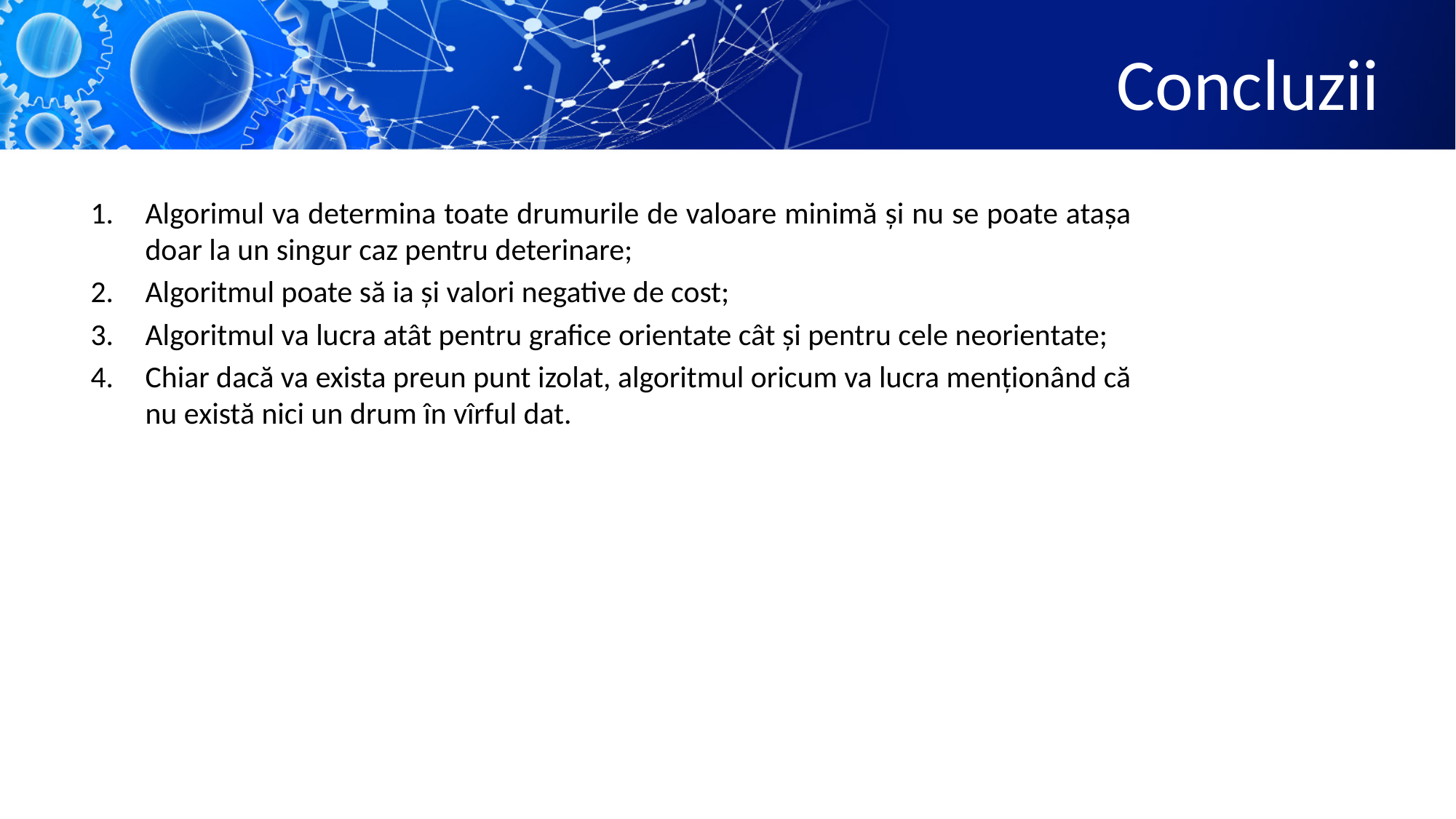

# Concluzii
Algorimul va determina toate drumurile de valoare minimă și nu se poate atașa doar la un singur caz pentru deterinare;
Algoritmul poate să ia și valori negative de cost;
Algoritmul va lucra atât pentru grafice orientate cât și pentru cele neorientate;
Chiar dacă va exista preun punt izolat, algoritmul oricum va lucra menționând că nu există nici un drum în vîrful dat.